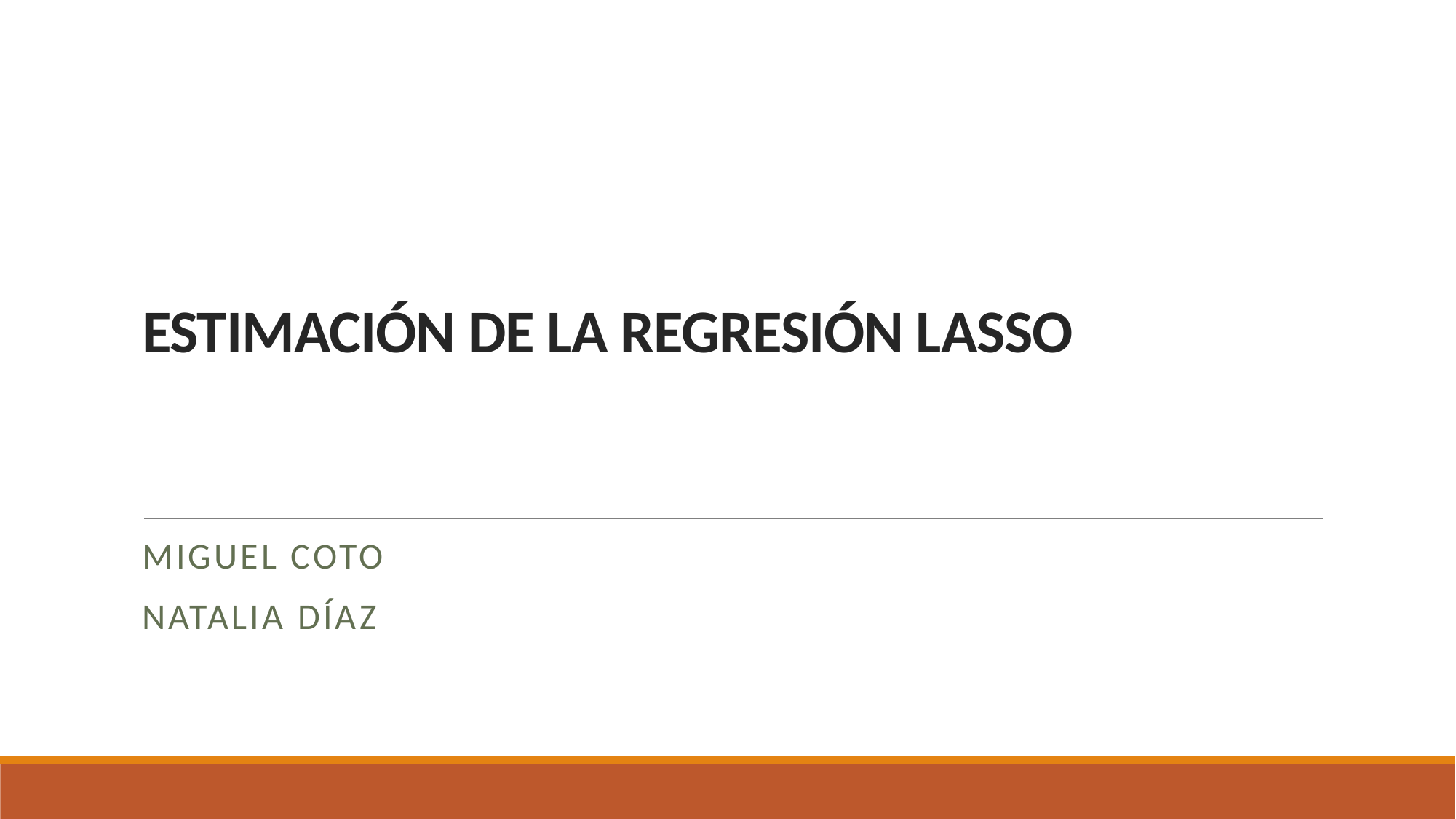

# ESTIMACIÓN DE LA REGRESIÓN LASSO
Miguel Coto
Natalia díaz